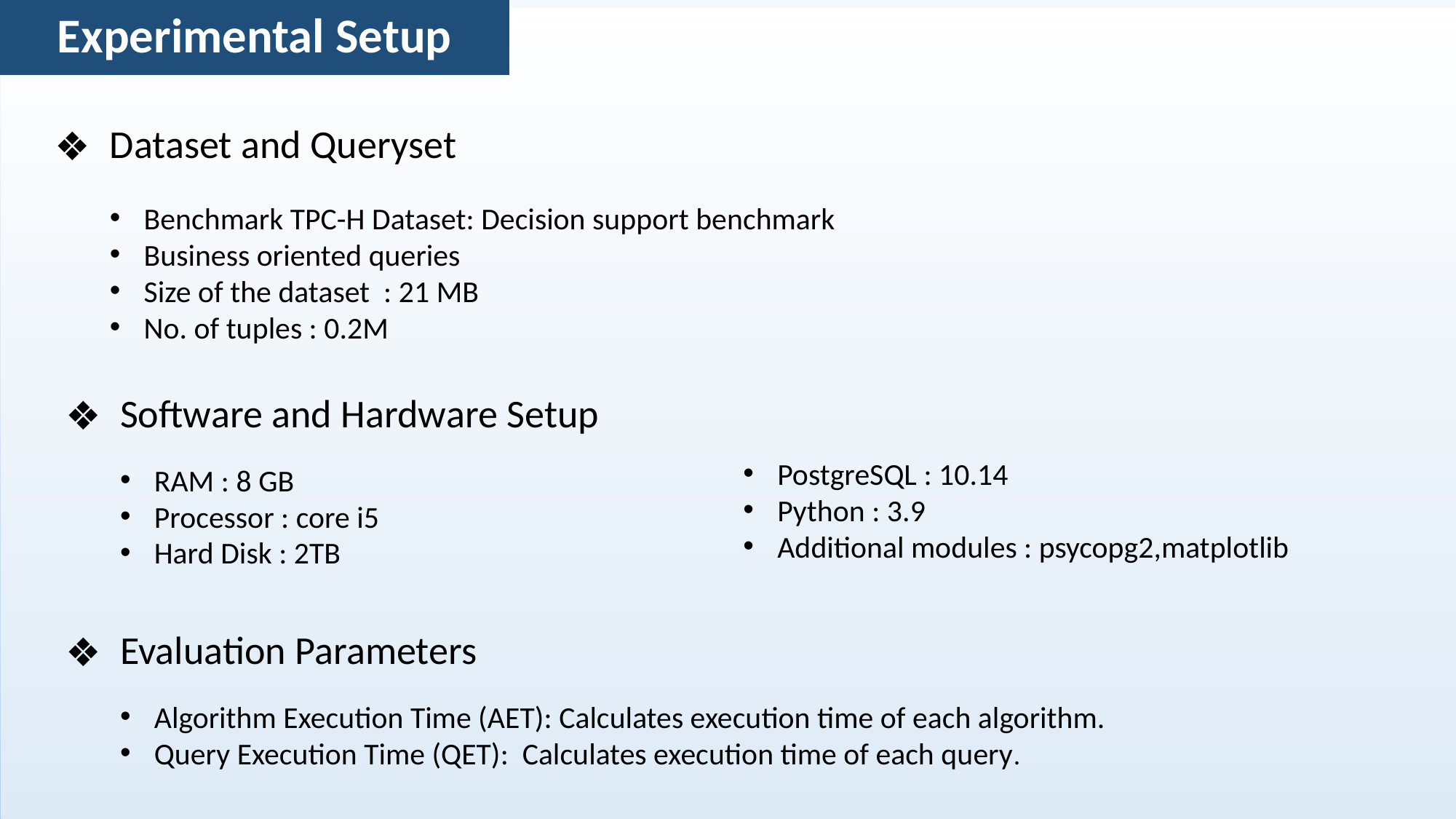

Experimental Setup

Dataset and Queryset

Benchmark TPC-H Dataset: Decision support benchmark
Business oriented queries
Size of the dataset  : 21 MB
No. of tuples : 0.2M

Software and Hardware Setup

RAM : 8 GB
Processor : core i5
Hard Disk : 2TB

PostgreSQL : 10.14
Python : 3.9
Additional modules : psycopg2,matplotlib

Evaluation Parameters

Algorithm Execution Time (AET): Calculates execution time of each algorithm.
Query Execution Time (QET):  Calculates execution time of each query.